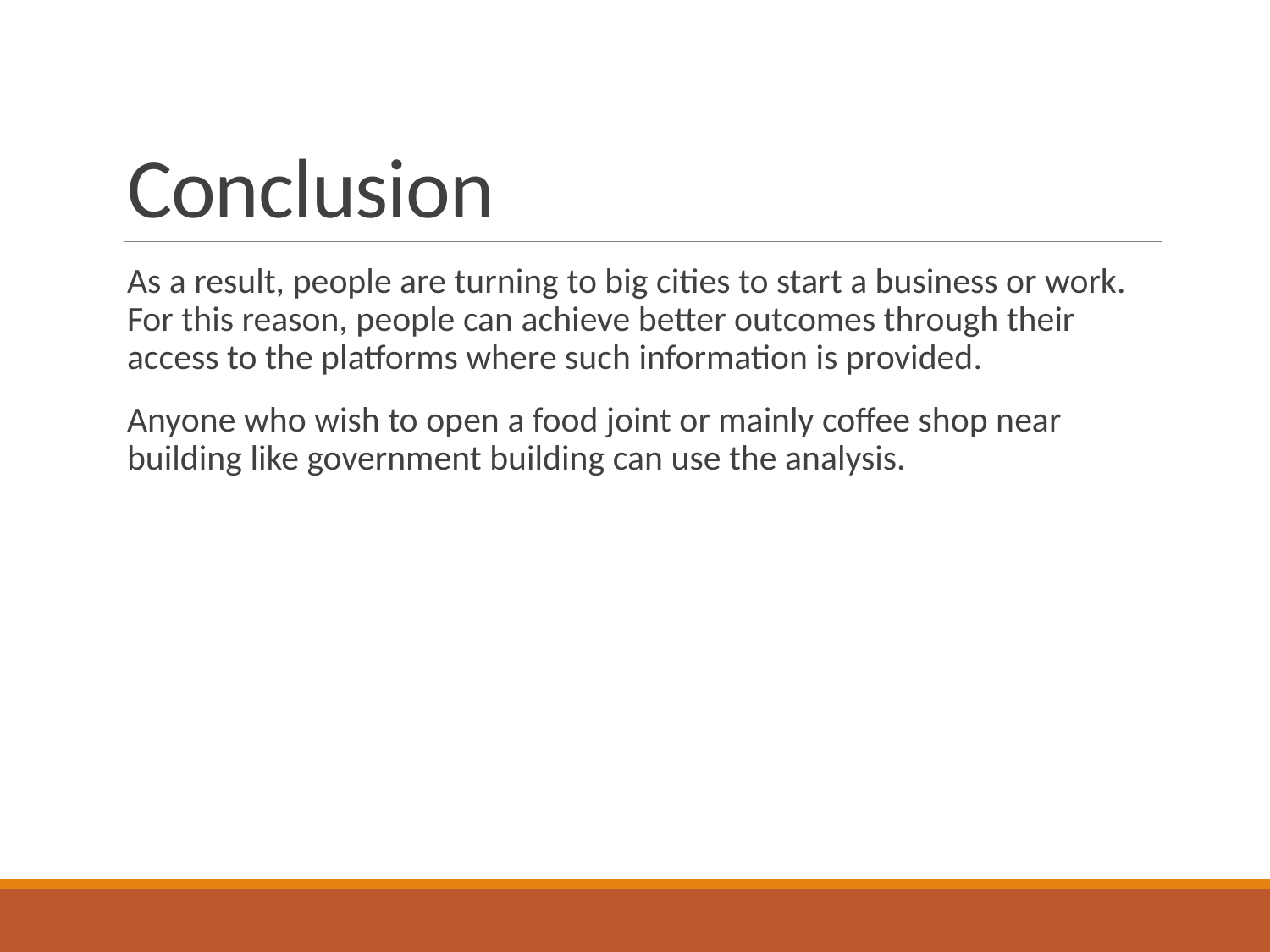

# Conclusion
As a result, people are turning to big cities to start a business or work. For this reason, people can achieve better outcomes through their access to the platforms where such information is provided.
Anyone who wish to open a food joint or mainly coffee shop near building like government building can use the analysis.